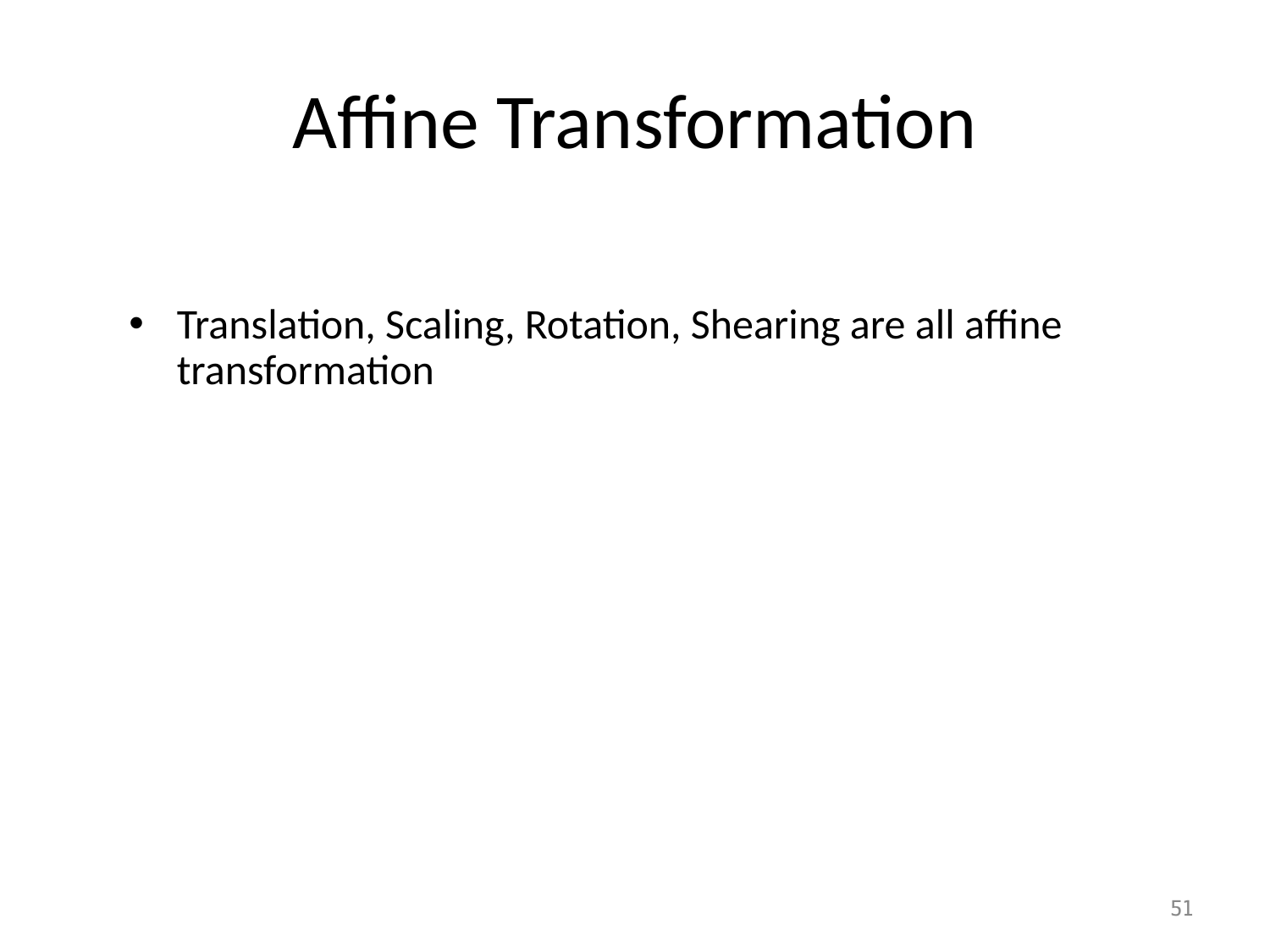

# Affine Transformation
Translation, Scaling, Rotation, Shearing are all affine transformation
51